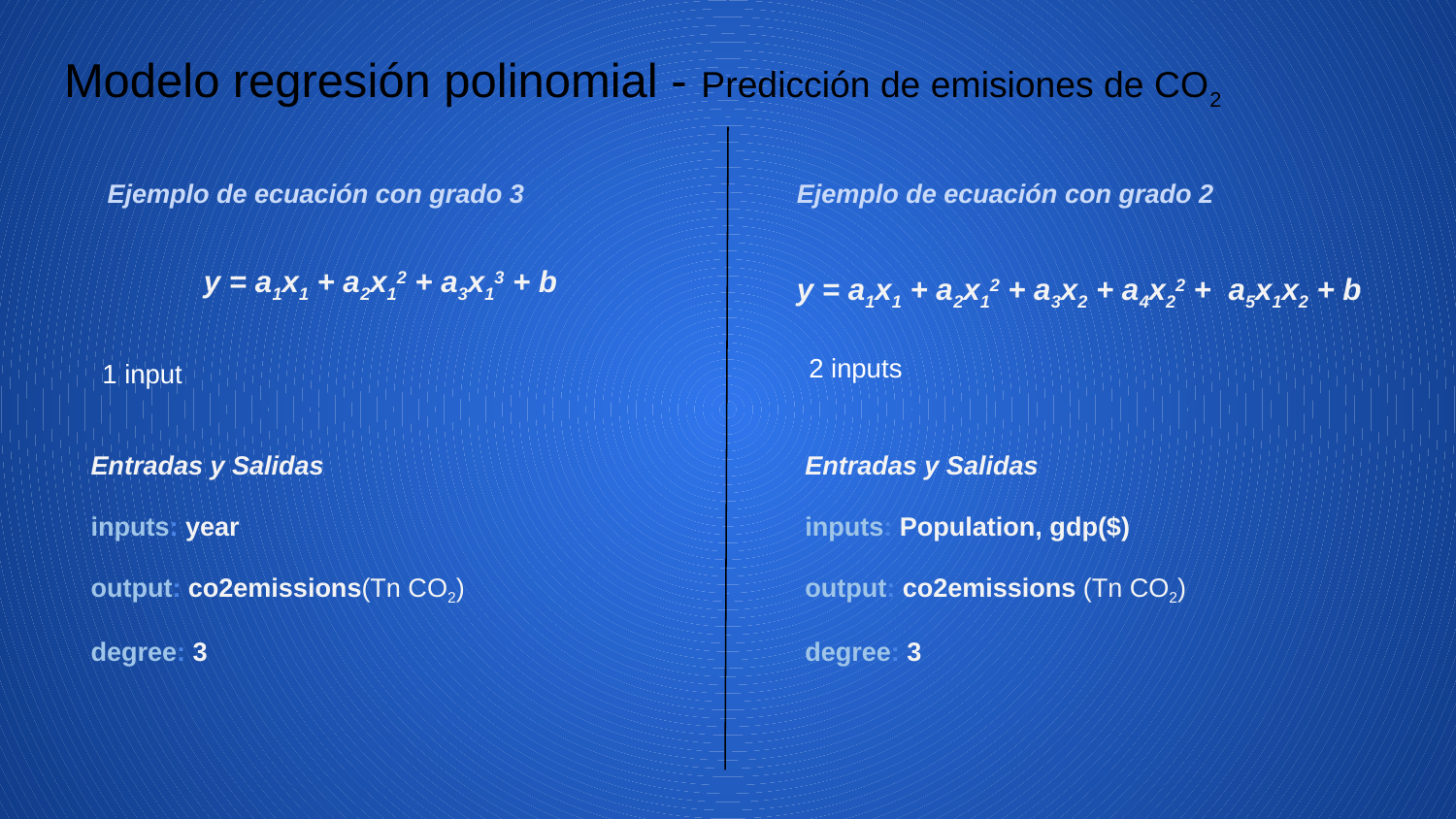

# Modelo regresión polinomial - Predicción de emisiones de CO2
Ejemplo de ecuación con grado 3
Ejemplo de ecuación con grado 2
y = a1x1 + a2x12 + a3x13 + b
y = a1x1 + a2x12 + a3x2 + a4x22 +  a5x1x2 + b
2 inputs
1 input
Entradas y Salidas
inputs: year
output: co2emissions(Tn CO2)
degree: 3
Entradas y Salidas
inputs: Population, gdp($)
output: co2emissions (Tn CO2)
degree: 3